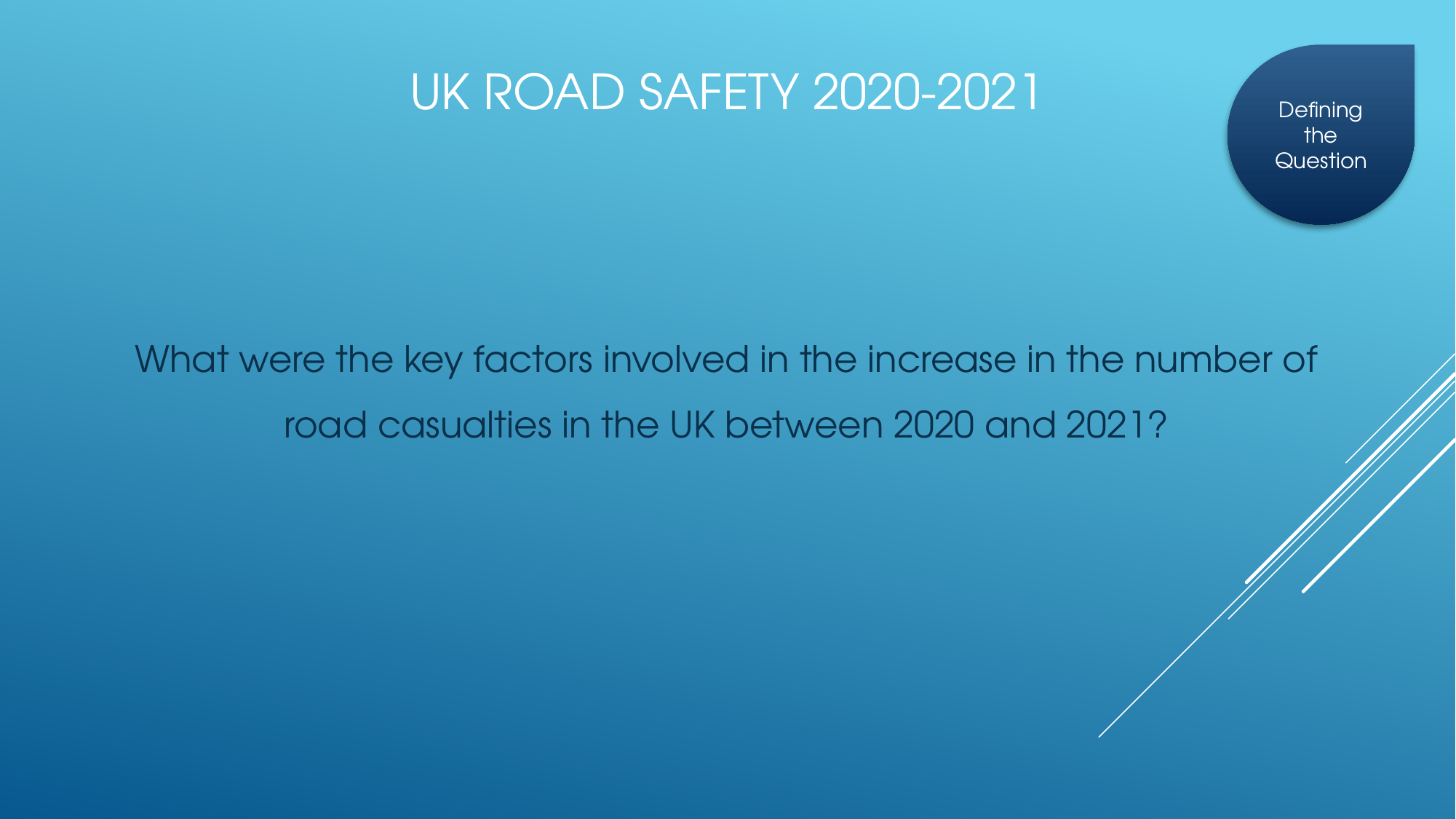

# UK Road Safety 2020-2021
Defining the Question
What were the key factors involved in the increase in the number of road casualties in the UK between 2020 and 2021?